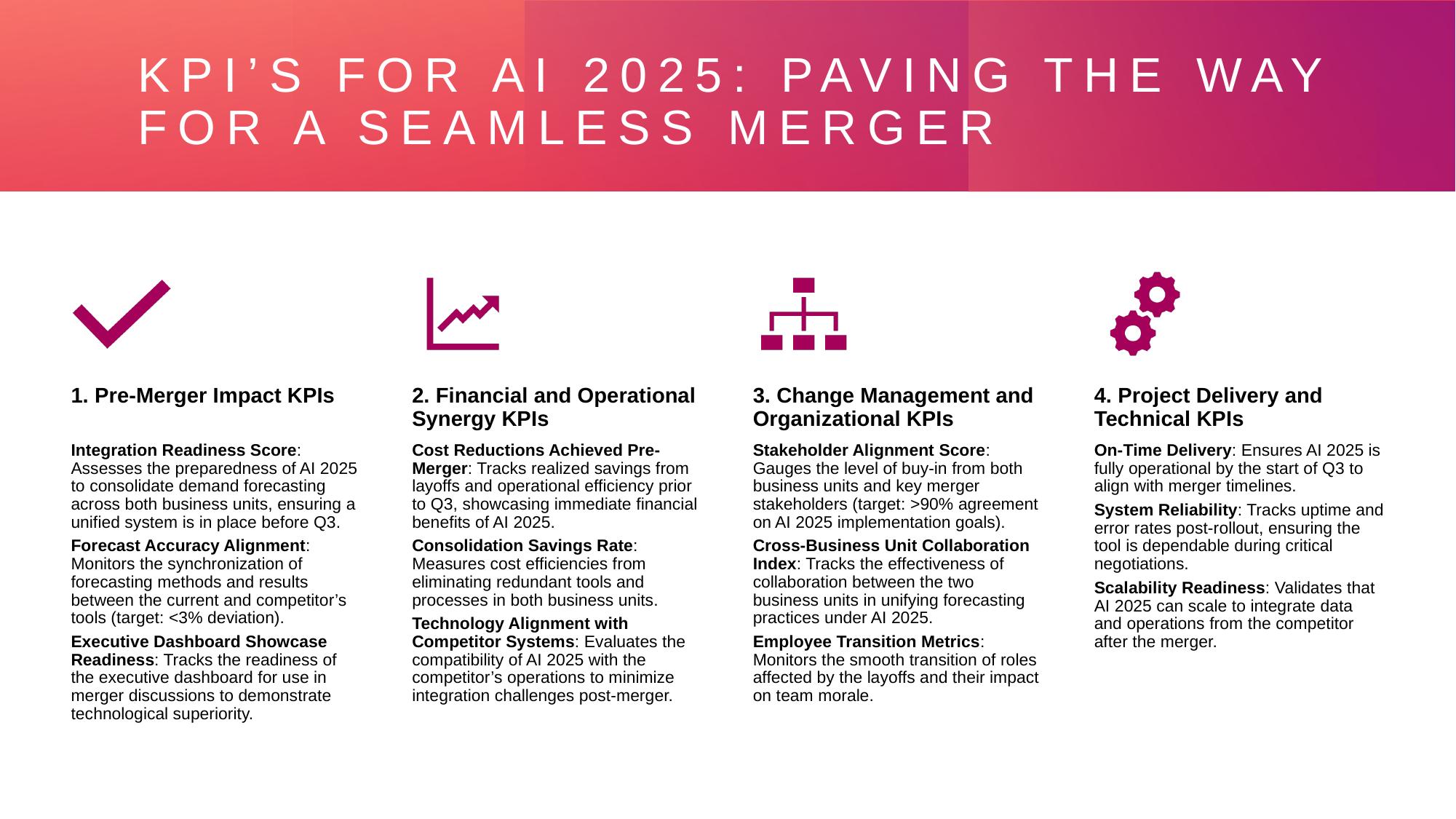

# KPI’s for AI 2025: Paving the Way for a Seamless Merger
1. Pre-Merger Impact KPIs
Integration Readiness Score: Assesses the preparedness of AI 2025 to consolidate demand forecasting across both business units, ensuring a unified system is in place before Q3.
Forecast Accuracy Alignment: Monitors the synchronization of forecasting methods and results between the current and competitor’s tools (target: <3% deviation).
Executive Dashboard Showcase Readiness: Tracks the readiness of the executive dashboard for use in merger discussions to demonstrate technological superiority.
2. Financial and Operational Synergy KPIs
Cost Reductions Achieved Pre-Merger: Tracks realized savings from layoffs and operational efficiency prior to Q3, showcasing immediate financial benefits of AI 2025.
Consolidation Savings Rate: Measures cost efficiencies from eliminating redundant tools and processes in both business units.
Technology Alignment with Competitor Systems: Evaluates the compatibility of AI 2025 with the competitor’s operations to minimize integration challenges post-merger.
3. Change Management and Organizational KPIs
Stakeholder Alignment Score: Gauges the level of buy-in from both business units and key merger stakeholders (target: >90% agreement on AI 2025 implementation goals).
Cross-Business Unit Collaboration Index: Tracks the effectiveness of collaboration between the two business units in unifying forecasting practices under AI 2025.
Employee Transition Metrics: Monitors the smooth transition of roles affected by the layoffs and their impact on team morale.
4. Project Delivery and Technical KPIs
On-Time Delivery: Ensures AI 2025 is fully operational by the start of Q3 to align with merger timelines.
System Reliability: Tracks uptime and error rates post-rollout, ensuring the tool is dependable during critical negotiations.
Scalability Readiness: Validates that AI 2025 can scale to integrate data and operations from the competitor after the merger.